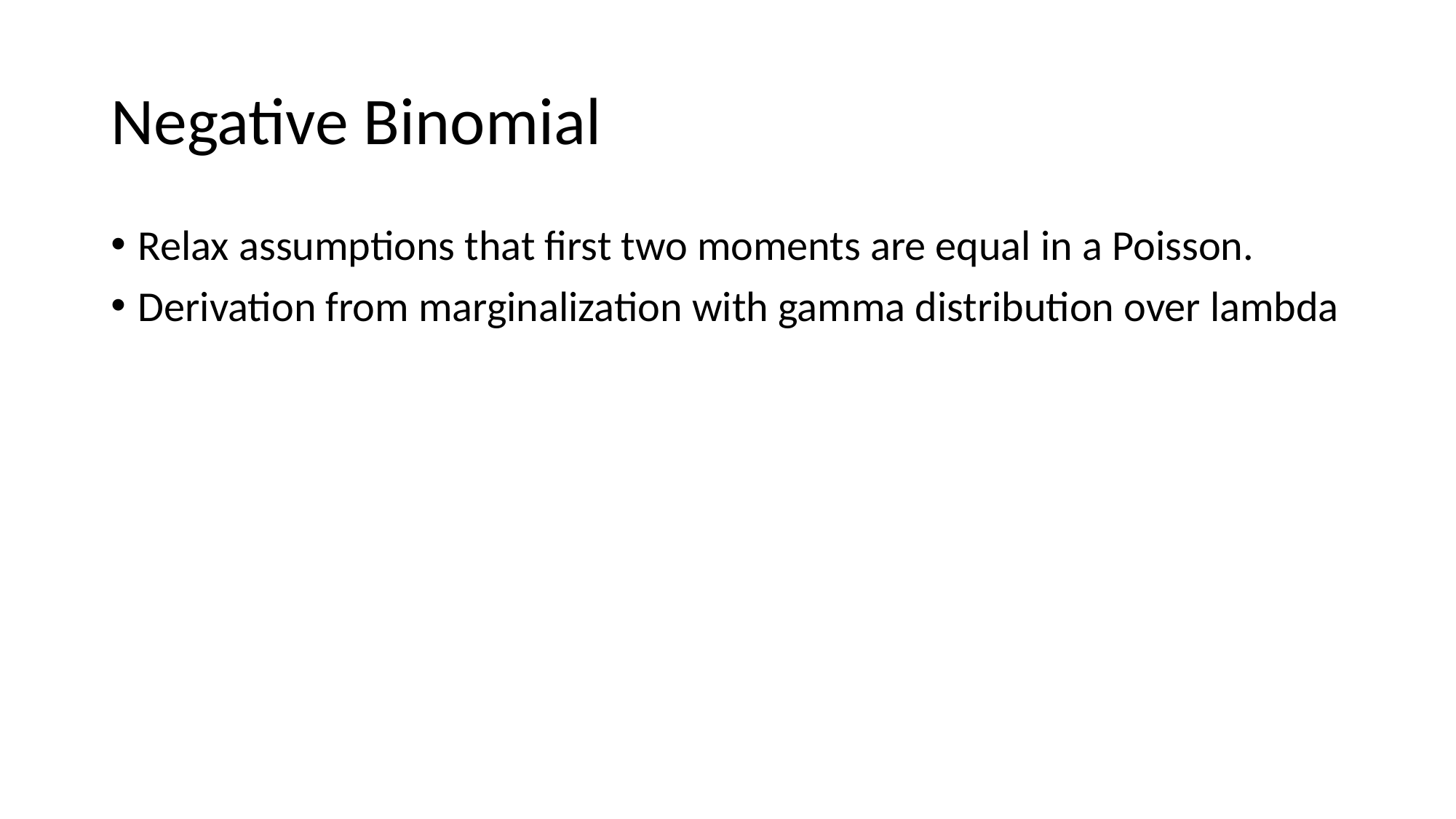

# Negative Binomial
Relax assumptions that first two moments are equal in a Poisson.
Derivation from marginalization with gamma distribution over lambda